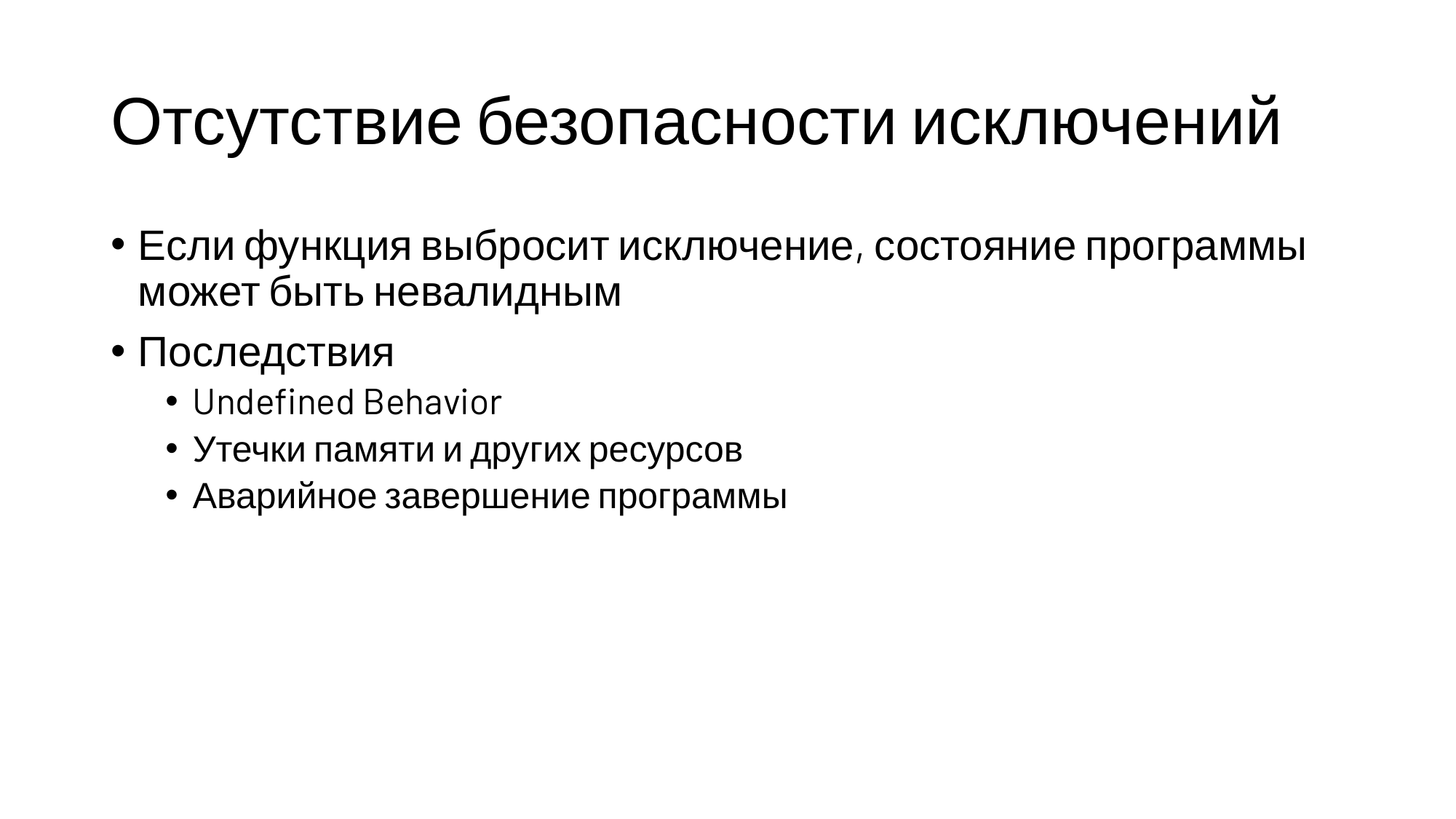

# Отсутствие безопасности исключений
Если функция выбросит исключение, состояние программы может быть невалидным
Последствия
Undefined Behavior
Утечки памяти и других ресурсов
Аварийное завершение программы